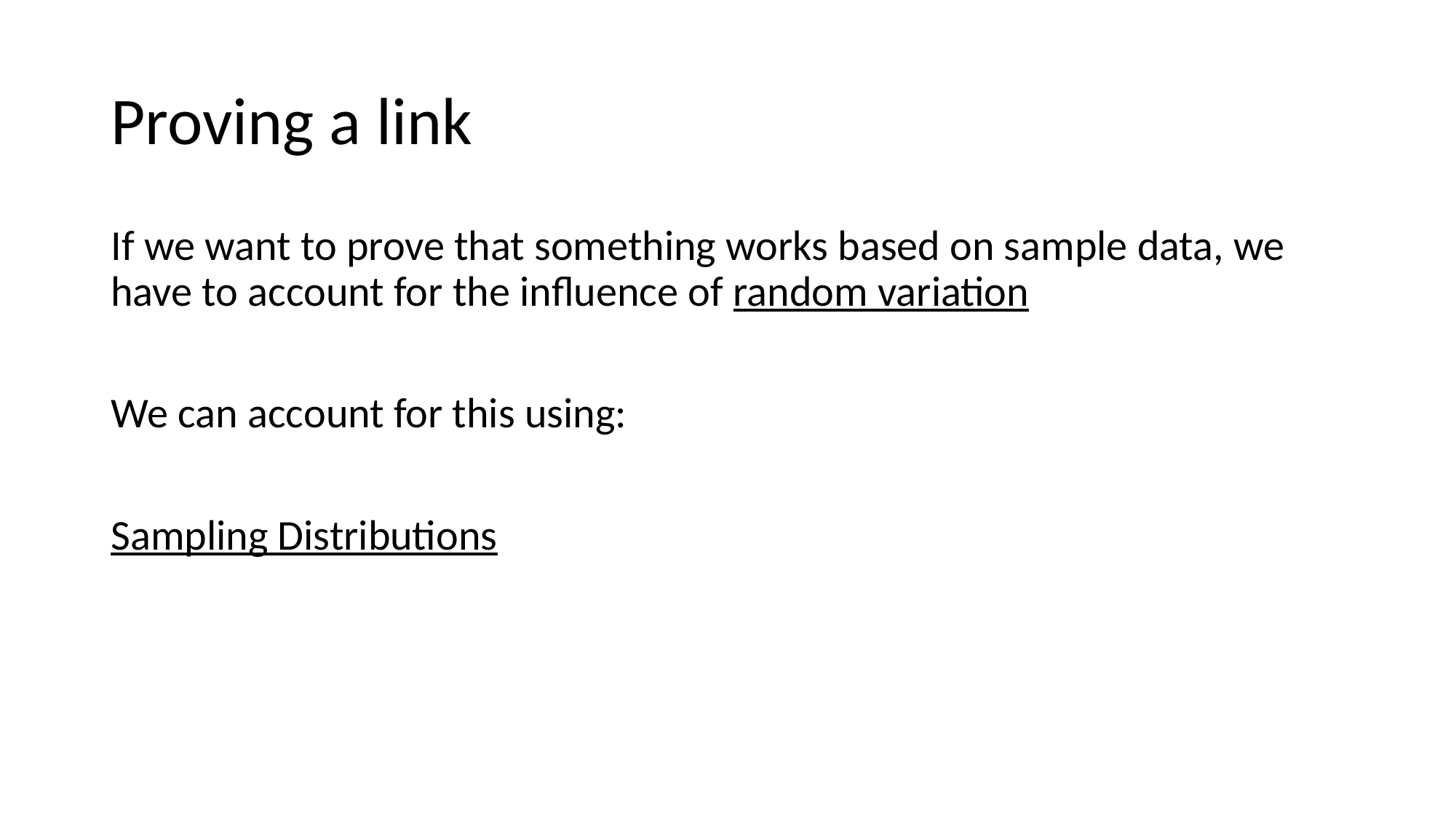

# Proving a link
If we want to prove that something works based on sample data, we have to account for the influence of random variation

We can account for this using:

Sampling Distributions